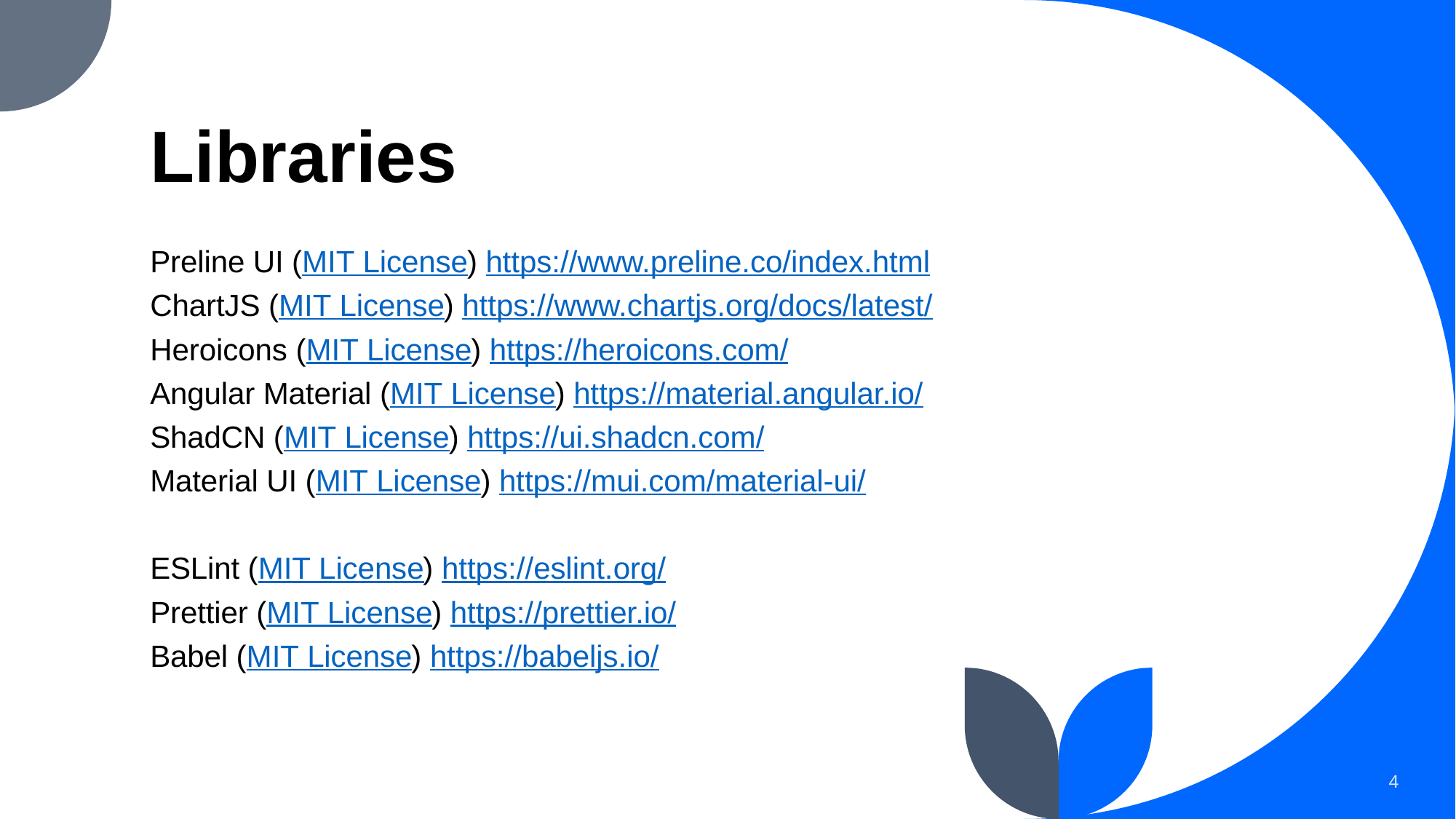

# Libraries
Preline UI (MIT License) https://www.preline.co/index.html
ChartJS (MIT License) https://www.chartjs.org/docs/latest/
Heroicons (MIT License) https://heroicons.com/
Angular Material (MIT License) https://material.angular.io/
ShadCN (MIT License) https://ui.shadcn.com/
Material UI (MIT License) https://mui.com/material-ui/

ESLint (MIT License) https://eslint.org/
Prettier (MIT License) https://prettier.io/
Babel (MIT License) https://babeljs.io/
4